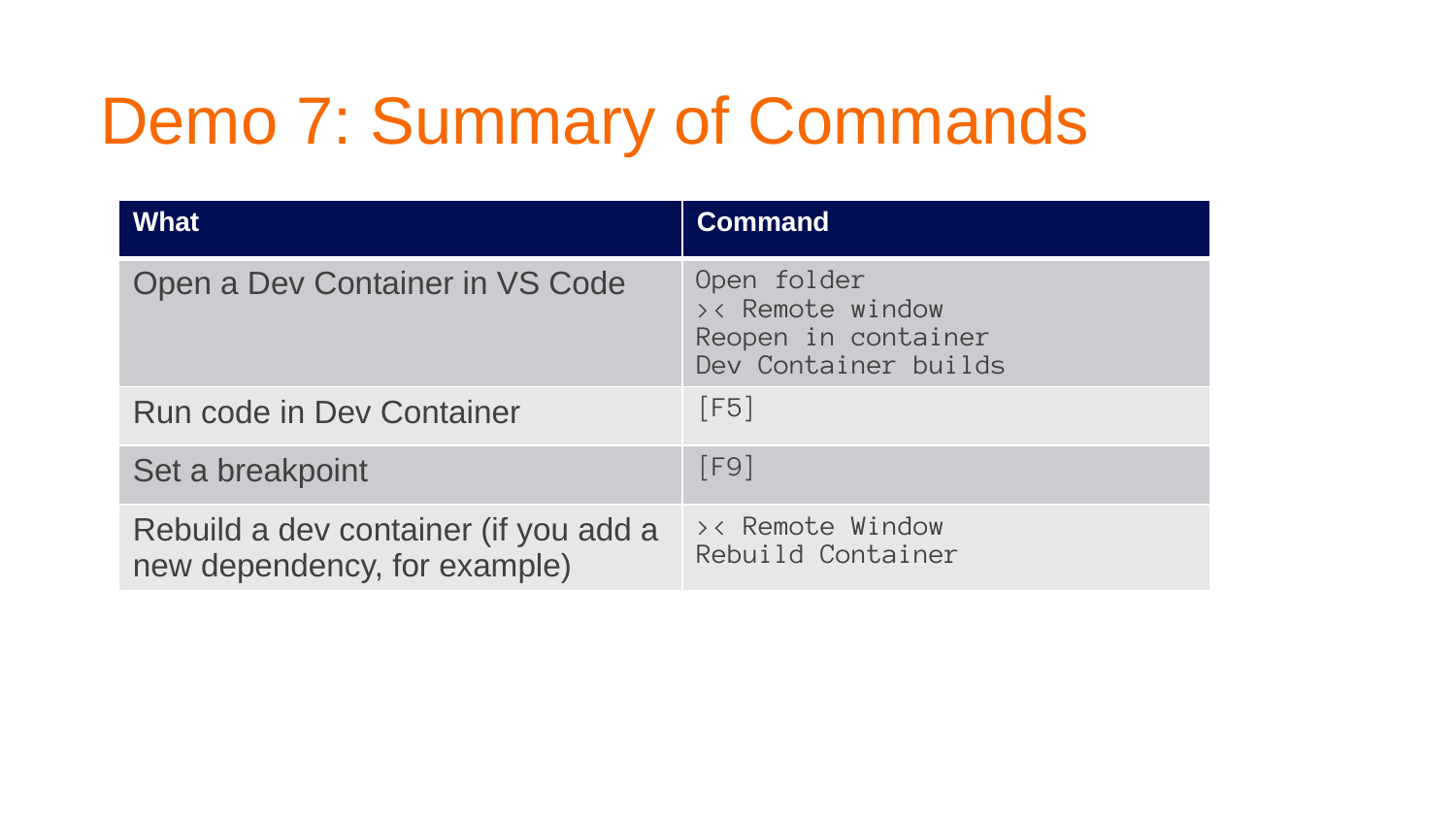

# Demo 7: Summary of Commands
| What | Command |
| --- | --- |
| Open a Dev Container in VS Code | Open folder >< Remote window Reopen in container Dev Container builds |
| Run code in Dev Container | [F5] |
| Set a breakpoint | [F9] |
| Rebuild a dev container (if you add a new dependency, for example) | >< Remote Window Rebuild Container |